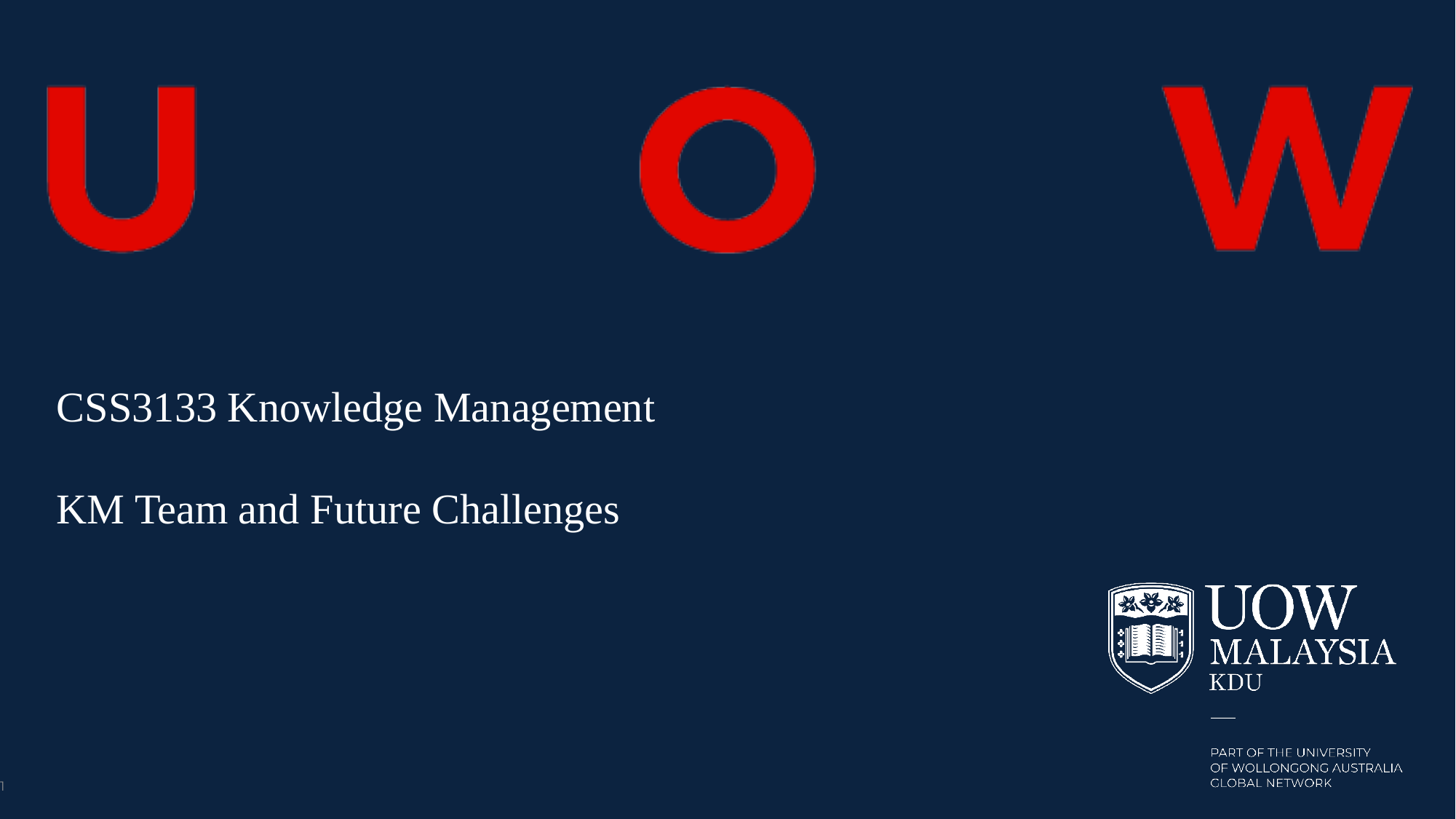

# CSS3133 Knowledge Management KM Team and Future Challenges

1